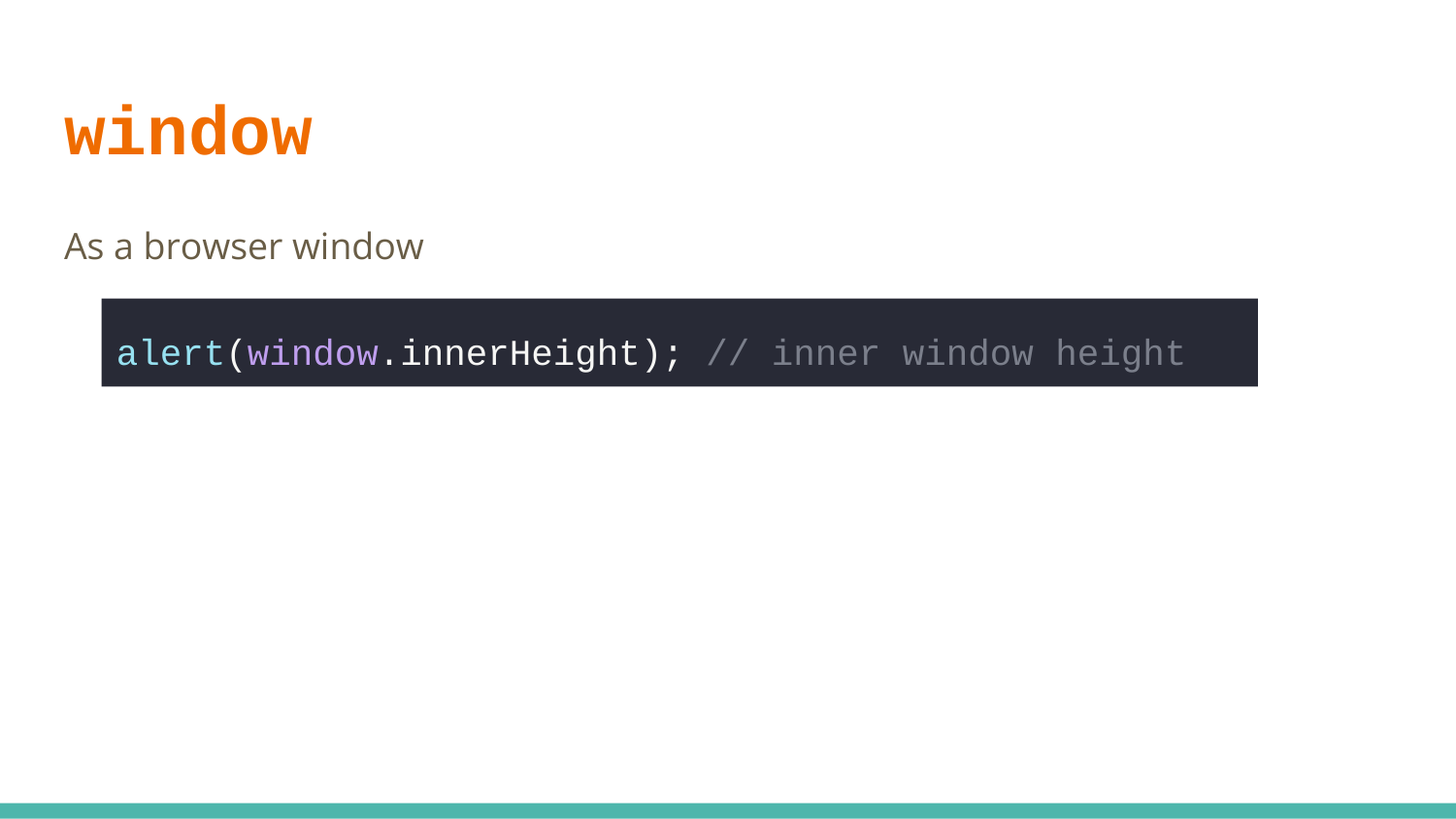

# window
As a browser window

alert(window.innerHeight); // inner window height